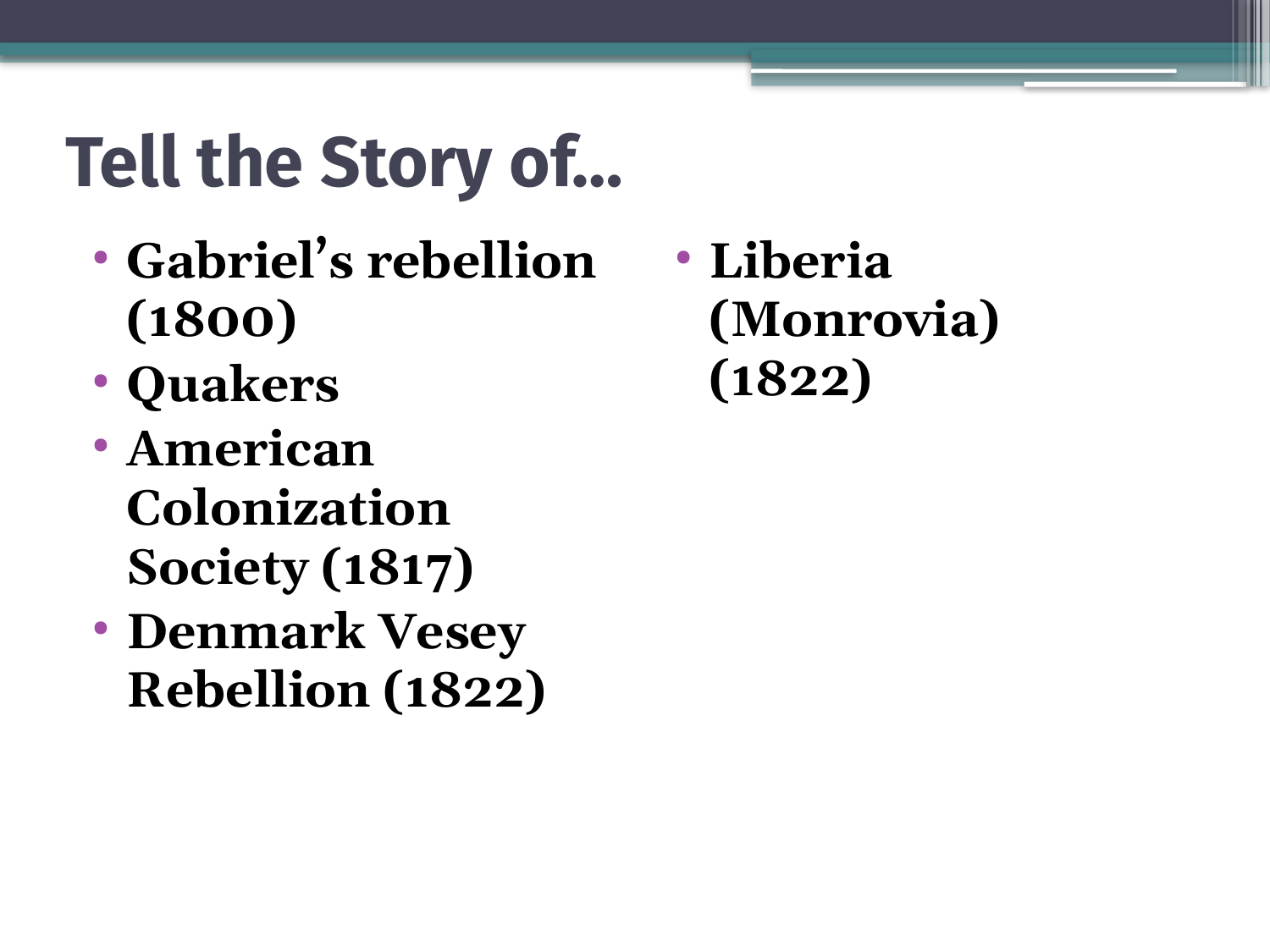

# Tell the Story of…
Gabriel’s rebellion (1800)
Quakers
American Colonization Society (1817)
Denmark Vesey Rebellion (1822)

Liberia (Monrovia) (1822)